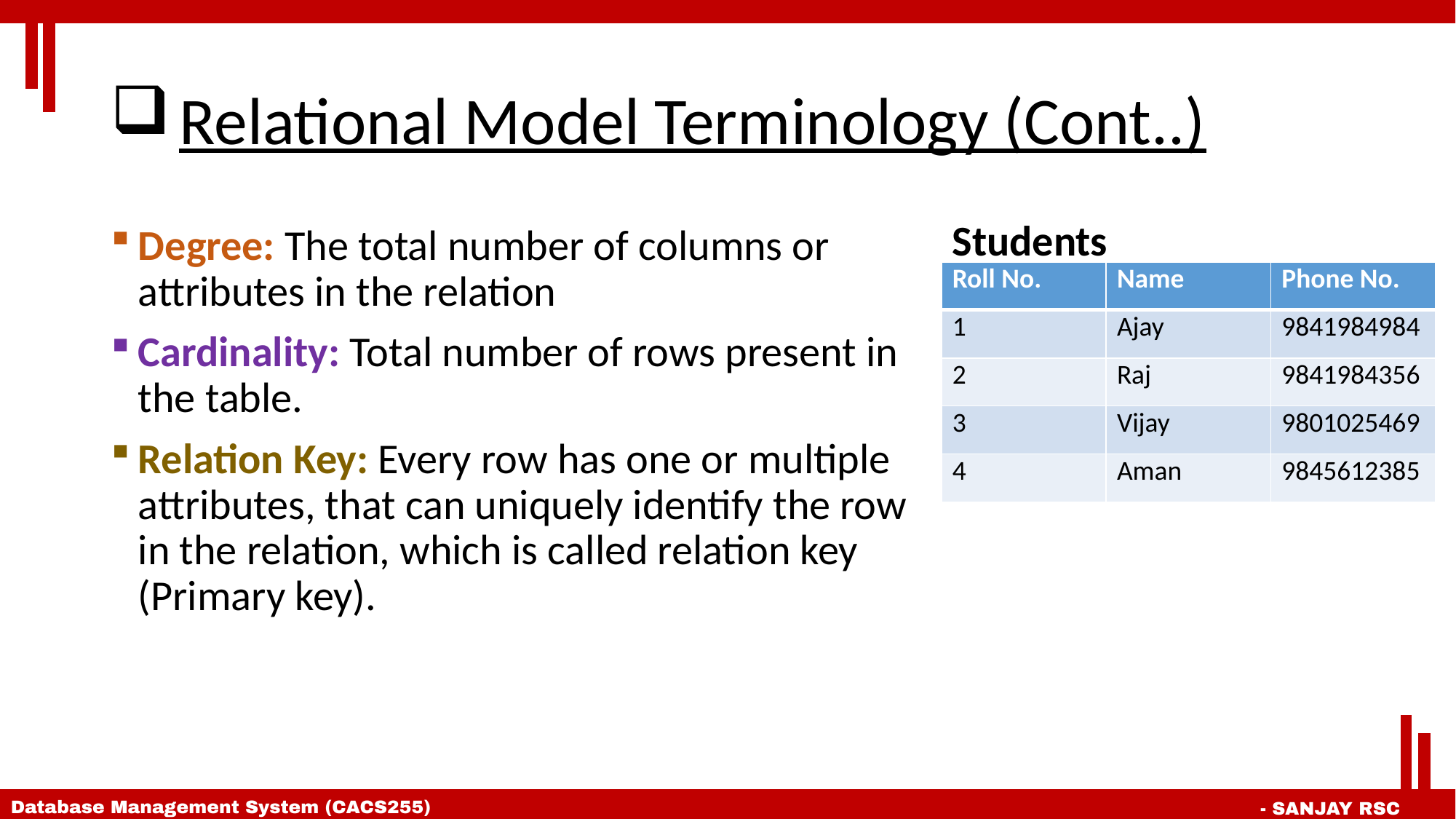

# Relational Model Terminology (Cont..)
Students
Degree: The total number of columns or attributes in the relation
Cardinality: Total number of rows present in the table.
Relation Key: Every row has one or multiple attributes, that can uniquely identify the row in the relation, which is called relation key (Primary key).
| Roll No. | Name | Phone No. |
| --- | --- | --- |
| 1 | Ajay | 9841984984 |
| 2 | Raj | 9841984356 |
| 3 | Vijay | 9801025469 |
| 4 | Aman | 9845612385 |